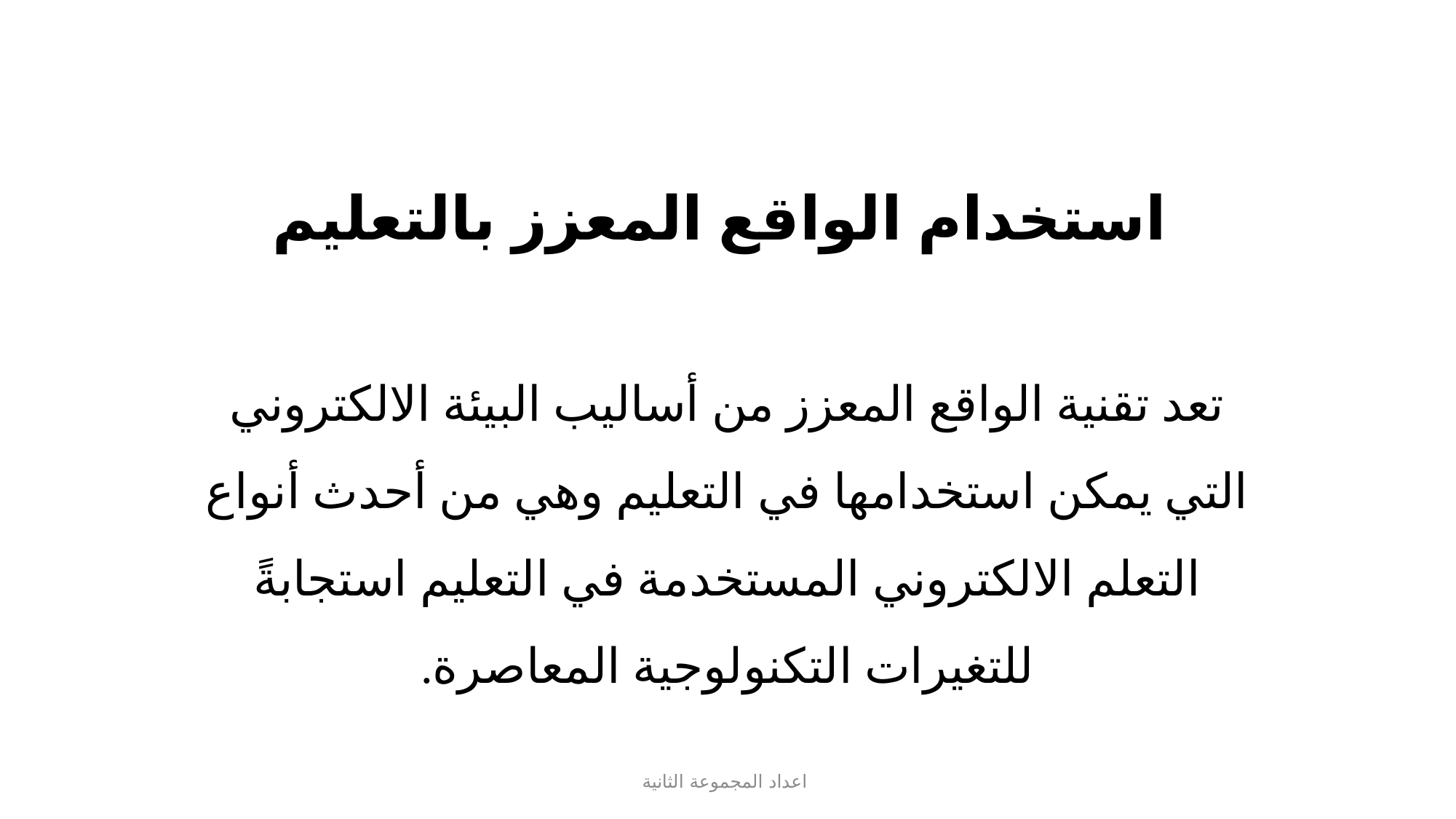

# استخدام الواقع المعزز بالتعليم
تعد تقنية الواقع المعزز من أساليب البيئة الالكتروني التي يمكن استخدامها في التعليم وهي من أحدث أنواع التعلم الالكتروني المستخدمة في التعليم استجابةً للتغيرات التكنولوجية المعاصرة.

اعداد المجموعة الثانية